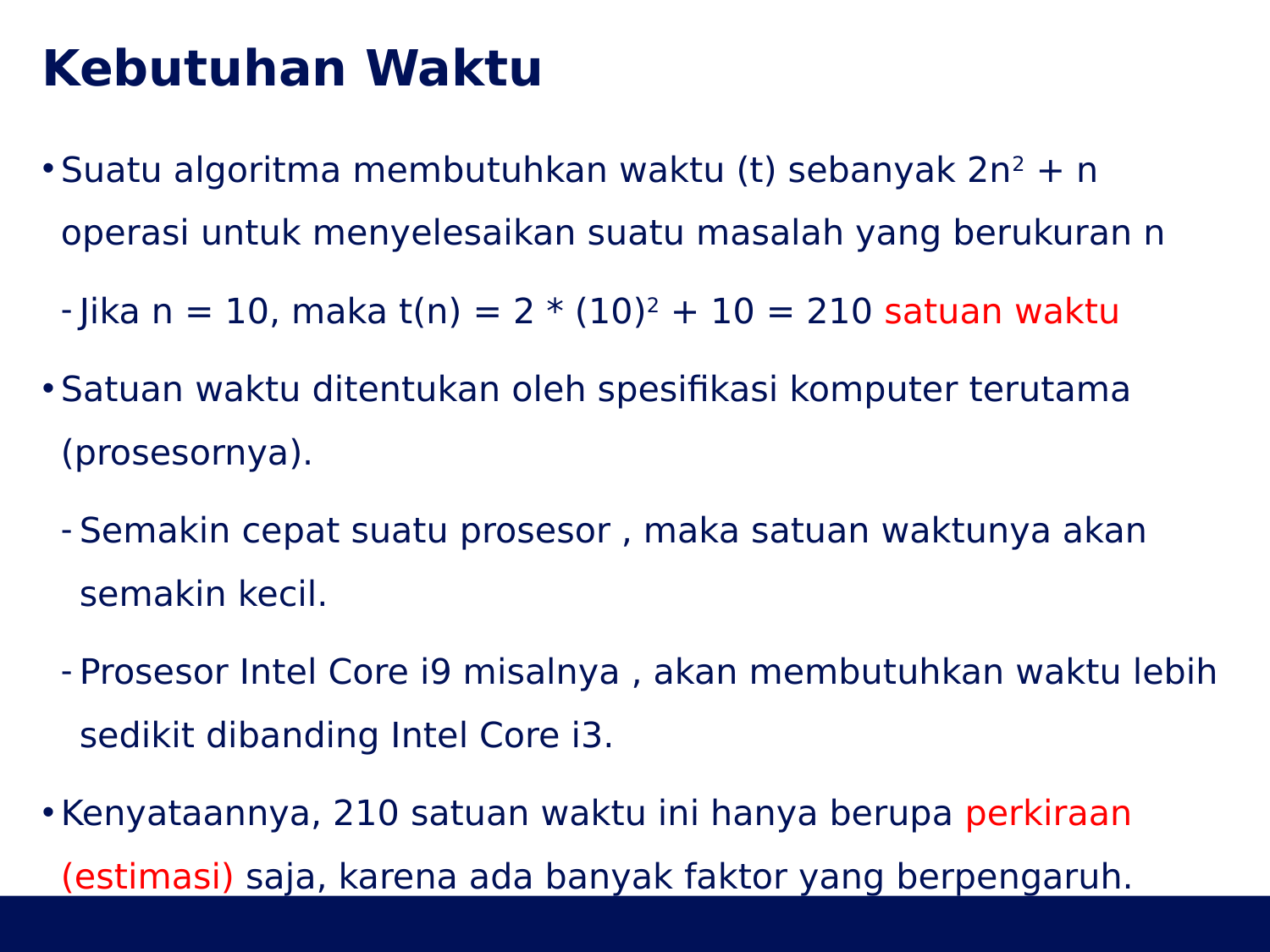

# Kebutuhan Waktu
Suatu algoritma membutuhkan waktu (t) sebanyak 2n2 + n operasi untuk menyelesaikan suatu masalah yang berukuran n
Jika n = 10, maka t(n) = 2 * (10)2 + 10 = 210 satuan waktu
Satuan waktu ditentukan oleh spesifikasi komputer terutama (prosesornya).
Semakin cepat suatu prosesor , maka satuan waktunya akan semakin kecil.
Prosesor Intel Core i9 misalnya , akan membutuhkan waktu lebih sedikit dibanding Intel Core i3.
Kenyataannya, 210 satuan waktu ini hanya berupa perkiraan (estimasi) saja, karena ada banyak faktor yang berpengaruh.